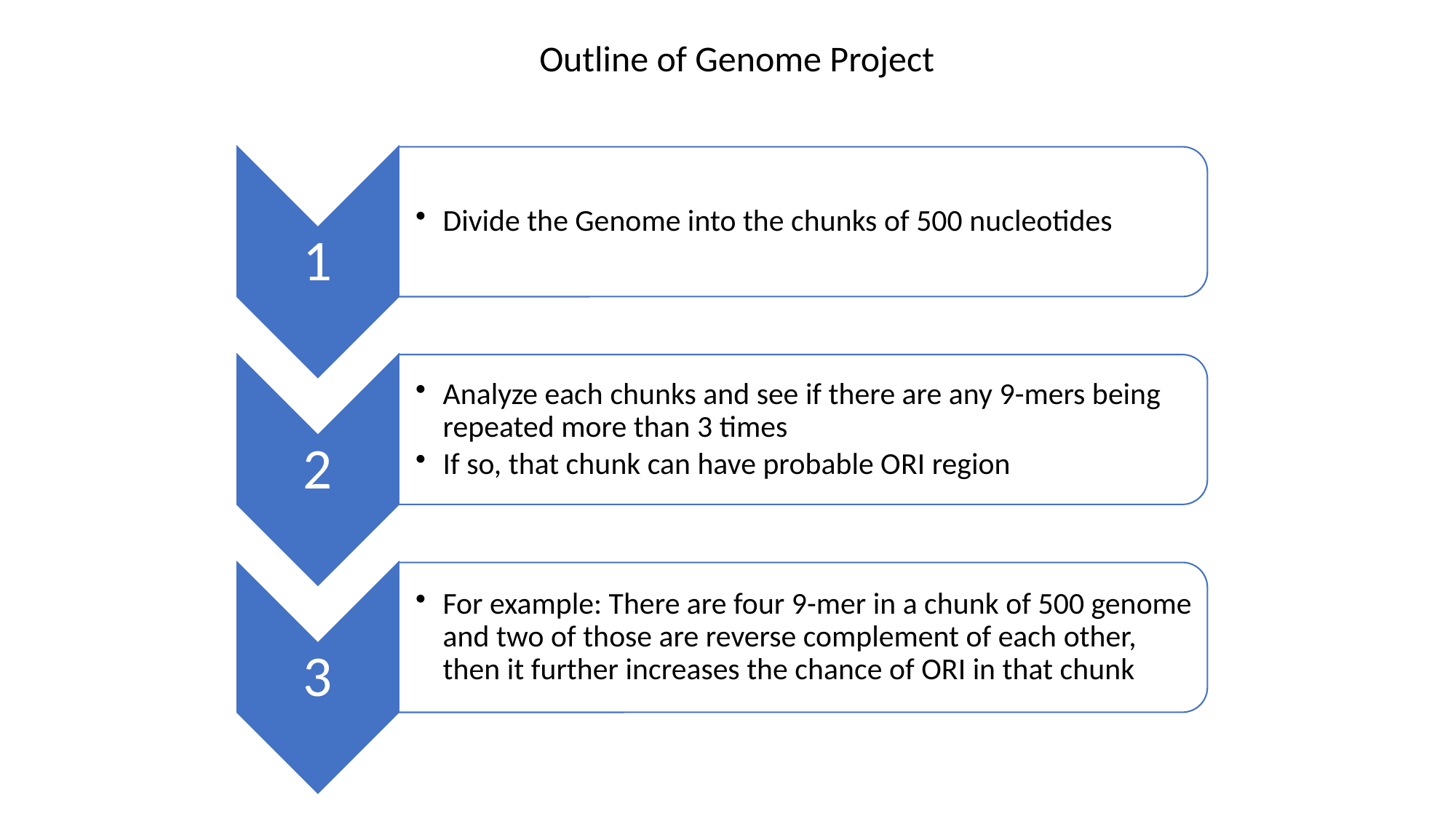

Outline of Genome Project
1
Divide the Genome into the chunks of 500 nucleotides
2
Analyze each chunks and see if there are any 9-mers being repeated more than 3 times
If so, that chunk can have probable ORI region
3
For example: There are four 9-mer in a chunk of 500 genome and two of those are reverse complement of each other, then it further increases the chance of ORI in that chunk